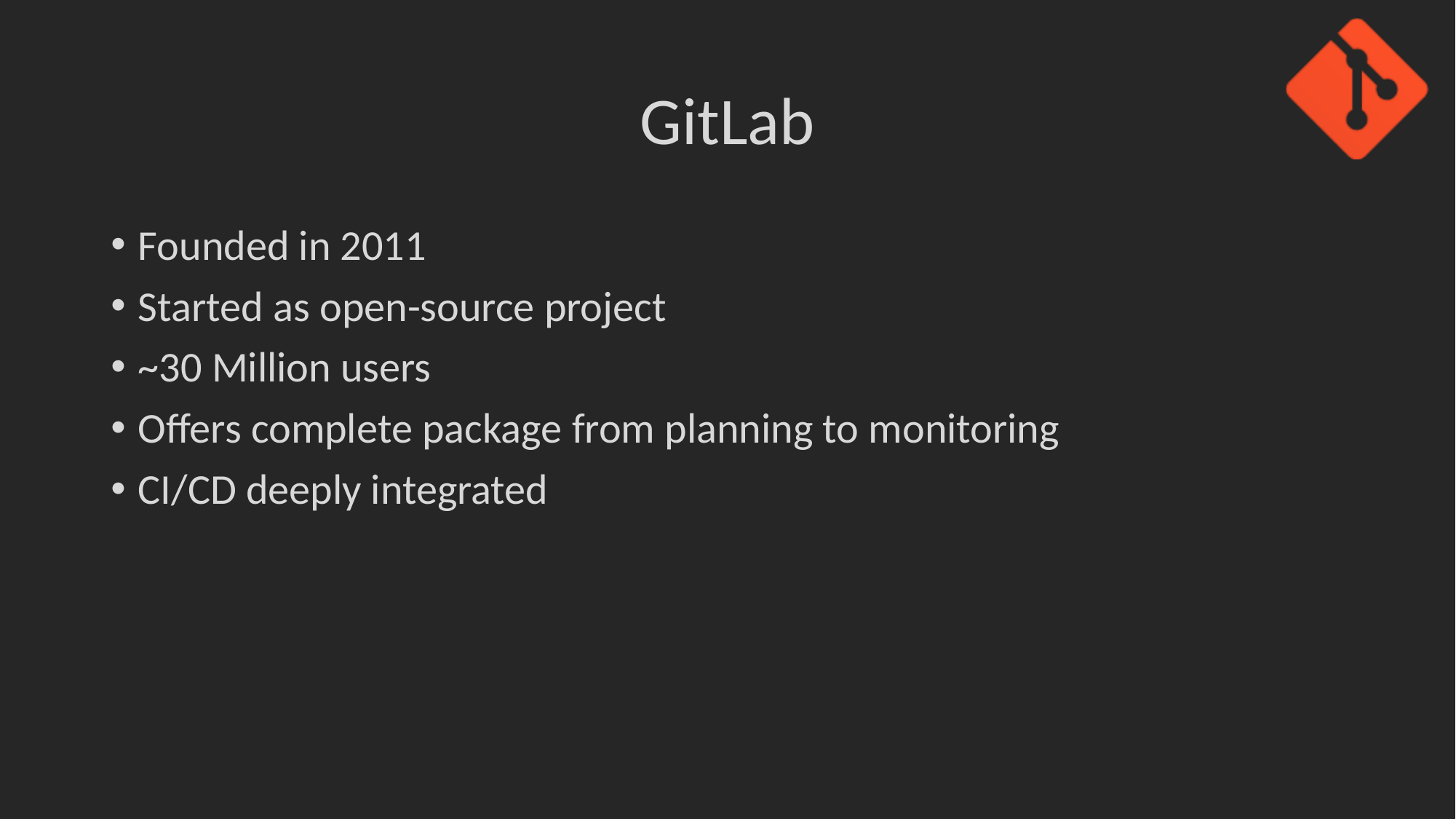

# GitLab
Founded in 2011
Started as open-source project
~30 Million users
Offers complete package from planning to monitoring
CI/CD deeply integrated